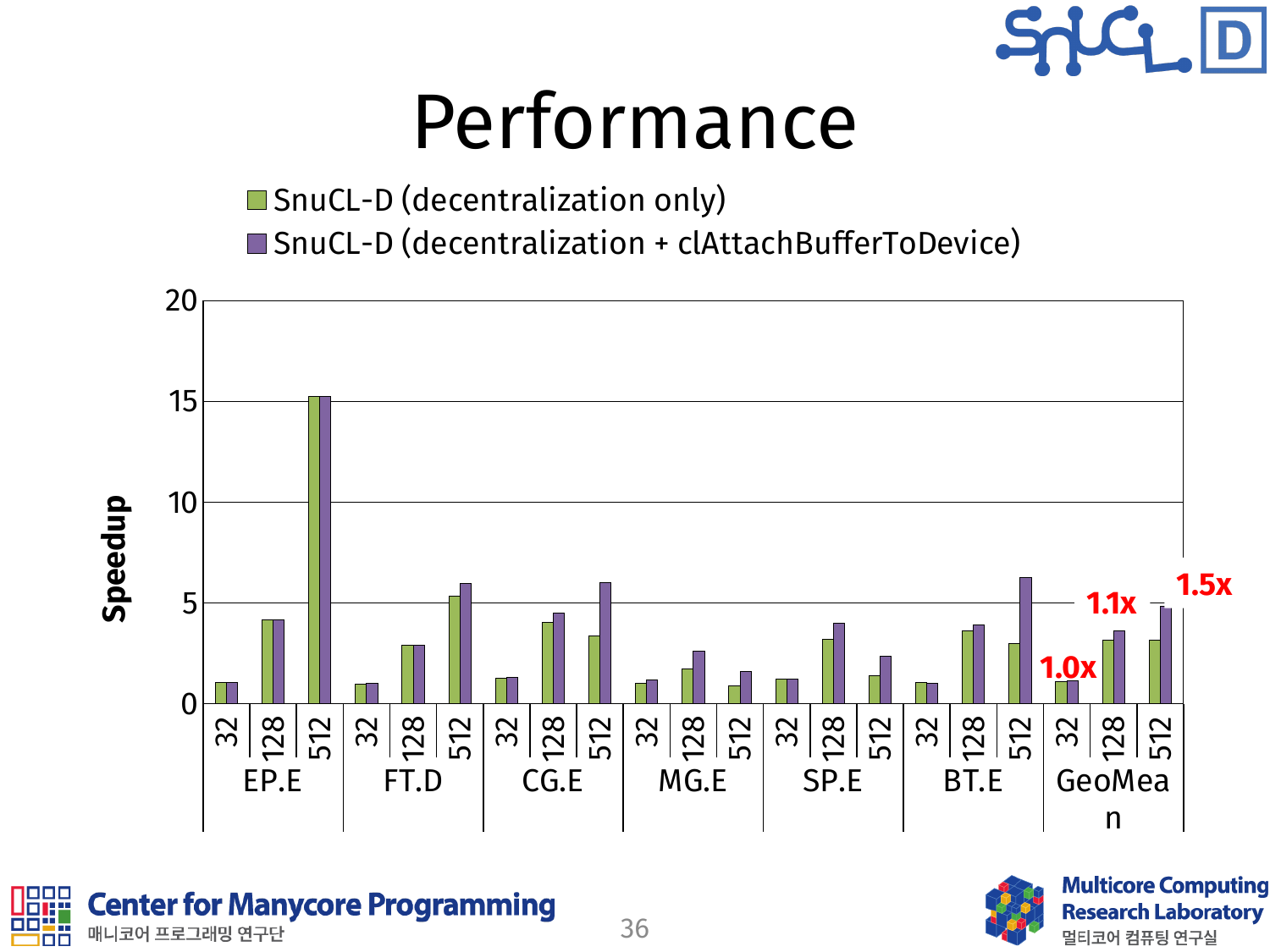

# Performance

### Chart

| Category | SnuCL-D (decentralization only) | SnuCL-D (decentralization + clAttachBufferToDevice) |
|---|---|---|
| 32 | 1.038813211420041 | 1.0385871086098069 |
| 128 | 4.146226415094339 | 4.150863675904064 |
| 512 | 15.252054794520548 | 15.252054794520548 |
| 32 | 0.9835061851805572 | 0.9960769425461908 |
| 128 | 2.887380777696258 | 2.918427882832777 |
| 512 | 5.3398914518317495 | 5.953857791225415 |
| 32 | 1.2818895108745527 | 1.2900581824898412 |
| 128 | 4.041737495026945 | 4.485970053390068 |
| 512 | 3.35716646138132 | 5.992599742599743 |
| 32 | 1.0208199460223621 | 1.1589698694097907 |
| 128 | 1.7250515799761104 | 2.6205872649290667 |
| 512 | 0.8835372636262514 | 1.5843223297097837 |
| 32 | 1.2106795958544165 | 1.2135227254195273 |
| 128 | 3.175115207373272 | 3.983938323160938 |
| 512 | 1.3748175519630486 | 2.362285714285714 |
| 32 | 1.0381068287247408 | 1.0313946412798114 |
| 128 | 3.6310137516412135 | 3.91275597587311 |
| 512 | 2.993982905982906 | 6.255285714285714 |
| 32 | 1.0903458174805436 | 1.1163876077328359 |
| 128 | 3.142093523598273 | 3.6117939571443554 |
| 512 | 3.159309350086463 | 4.832748565307017 |
1.5x
1.1x
1.0x
36